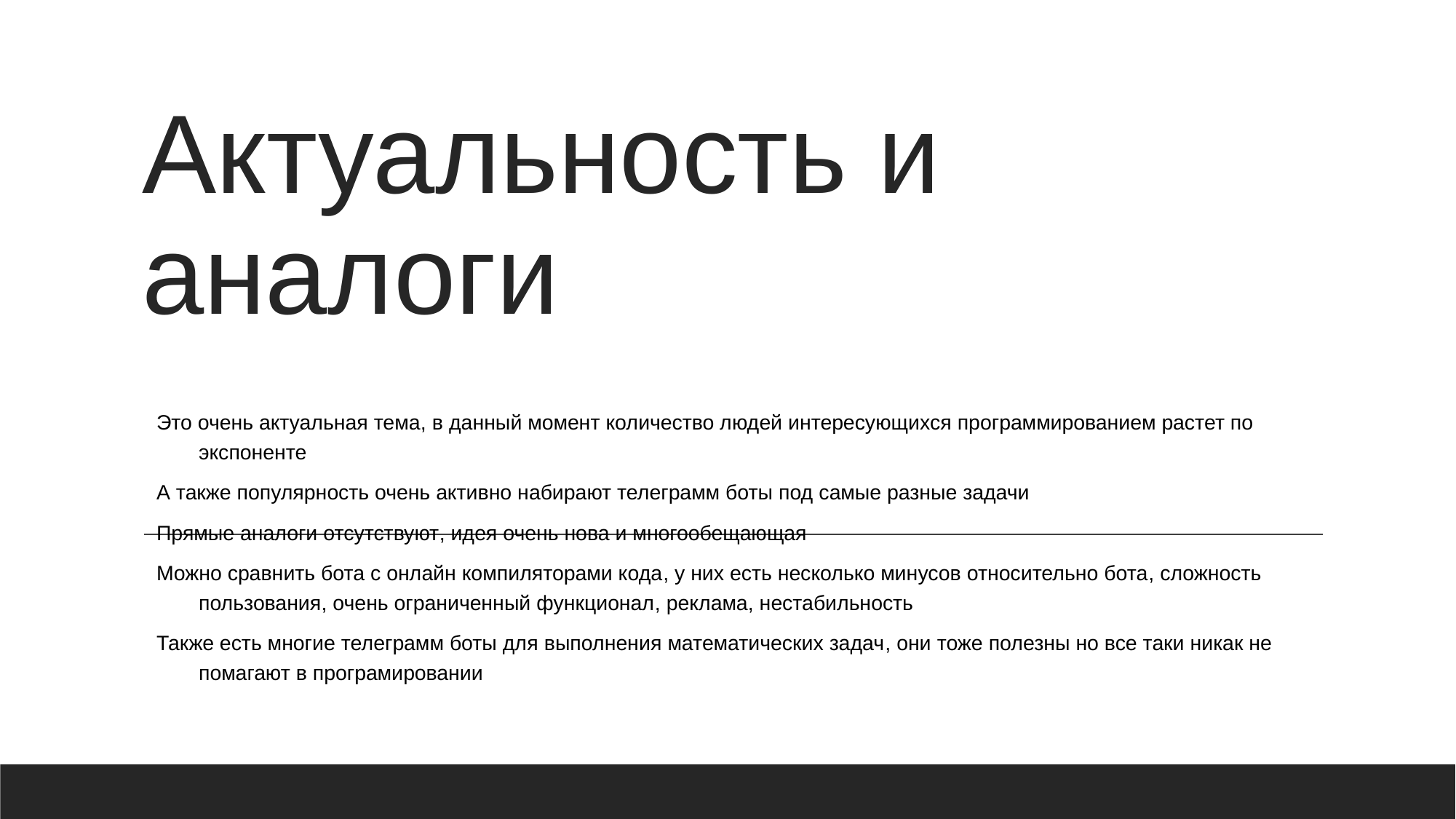

# Актуальность и аналоги
Это очень актуальная тема, в данный момент количество людей интересующихся программированием растет по экспоненте
А также популярность очень активно набирают телеграмм боты под самые разные задачи
Прямые аналоги отсутствуют, идея очень нова и многообещающая
Можно сравнить бота с онлайн компиляторами кода, у них есть несколько минусов относительно бота, сложность пользования, очень ограниченный функционал, реклама, нестабильность
Также есть многие телеграмм боты для выполнения математических задач, они тоже полезны но все таки никак не помагают в програмировании